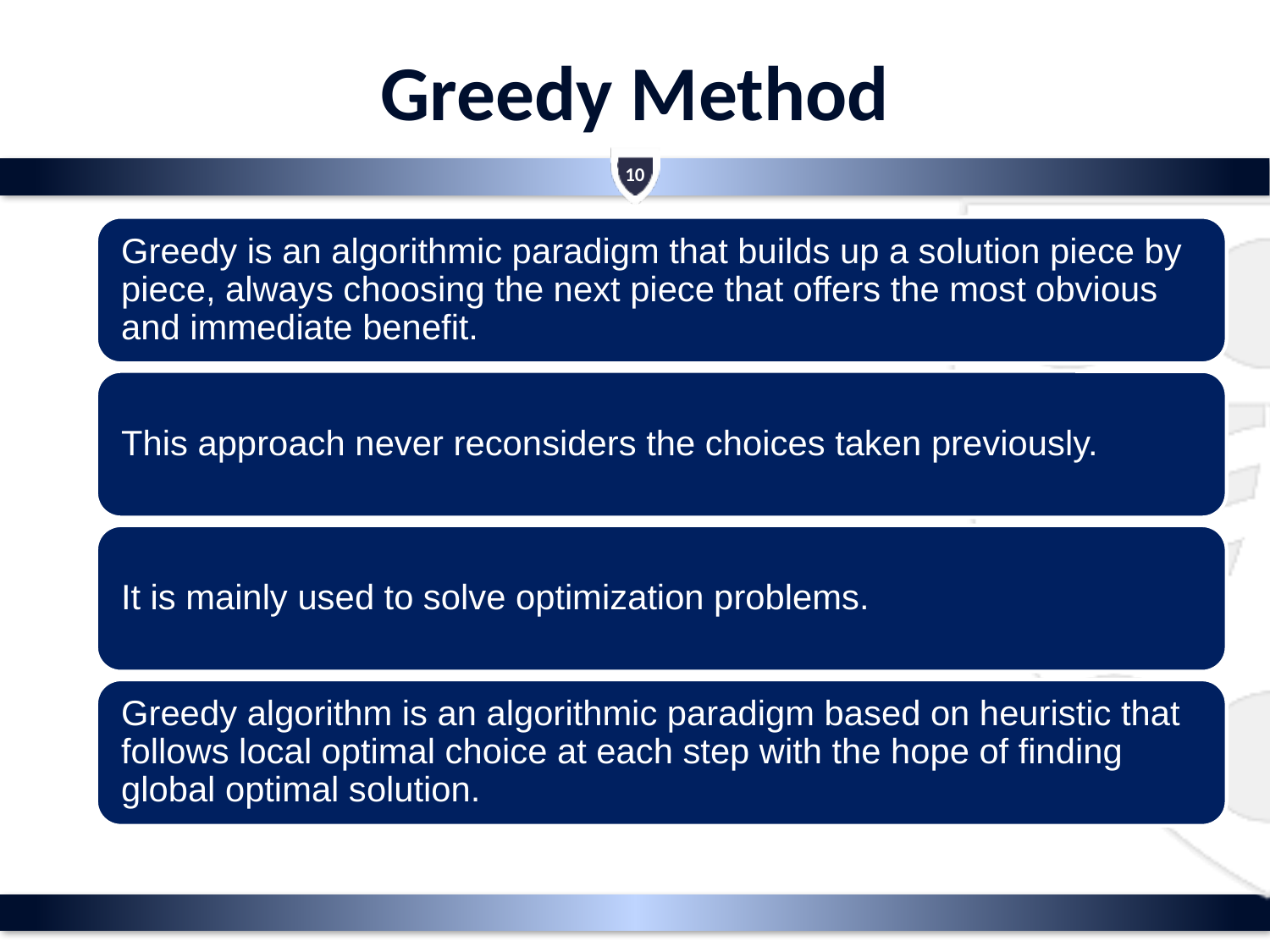

# Greedy Method
10
Greedy is an algorithmic paradigm that builds up a solution piece by piece, always choosing the next piece that offers the most obvious and immediate benefit.
This approach never reconsiders the choices taken previously.
It is mainly used to solve optimization problems.
Greedy algorithm is an algorithmic paradigm based on heuristic that follows local optimal choice at each step with the hope of finding global optimal solution.